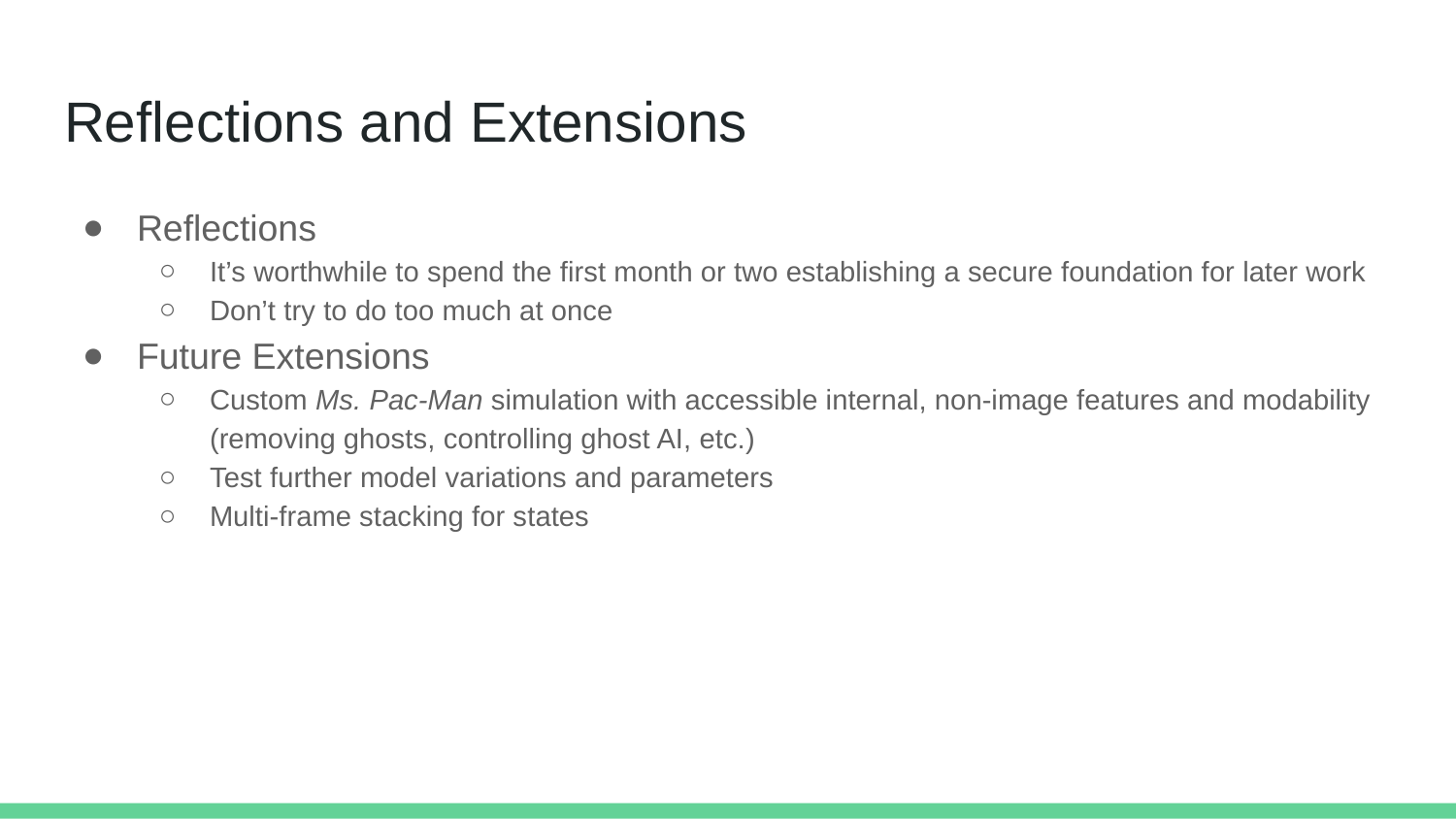

# Reflections and Extensions
Reflections
It’s worthwhile to spend the first month or two establishing a secure foundation for later work
Don’t try to do too much at once
Future Extensions
Custom Ms. Pac-Man simulation with accessible internal, non-image features and modability (removing ghosts, controlling ghost AI, etc.)
Test further model variations and parameters
Multi-frame stacking for states